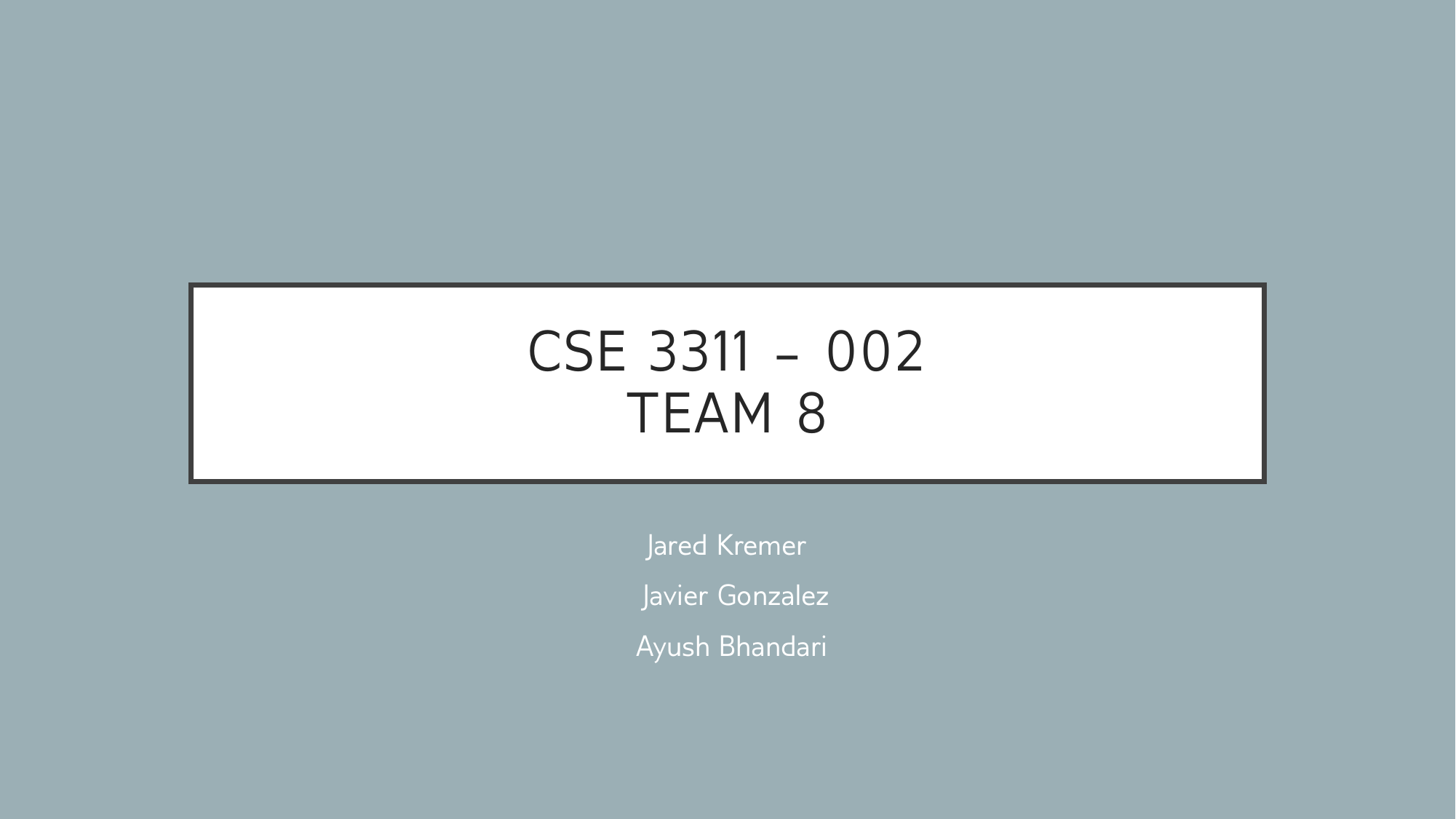

# CSE 3311 – 002 TEAM 8
Jared Kremer
  Javier Gonzalez
 Ayush Bhandari